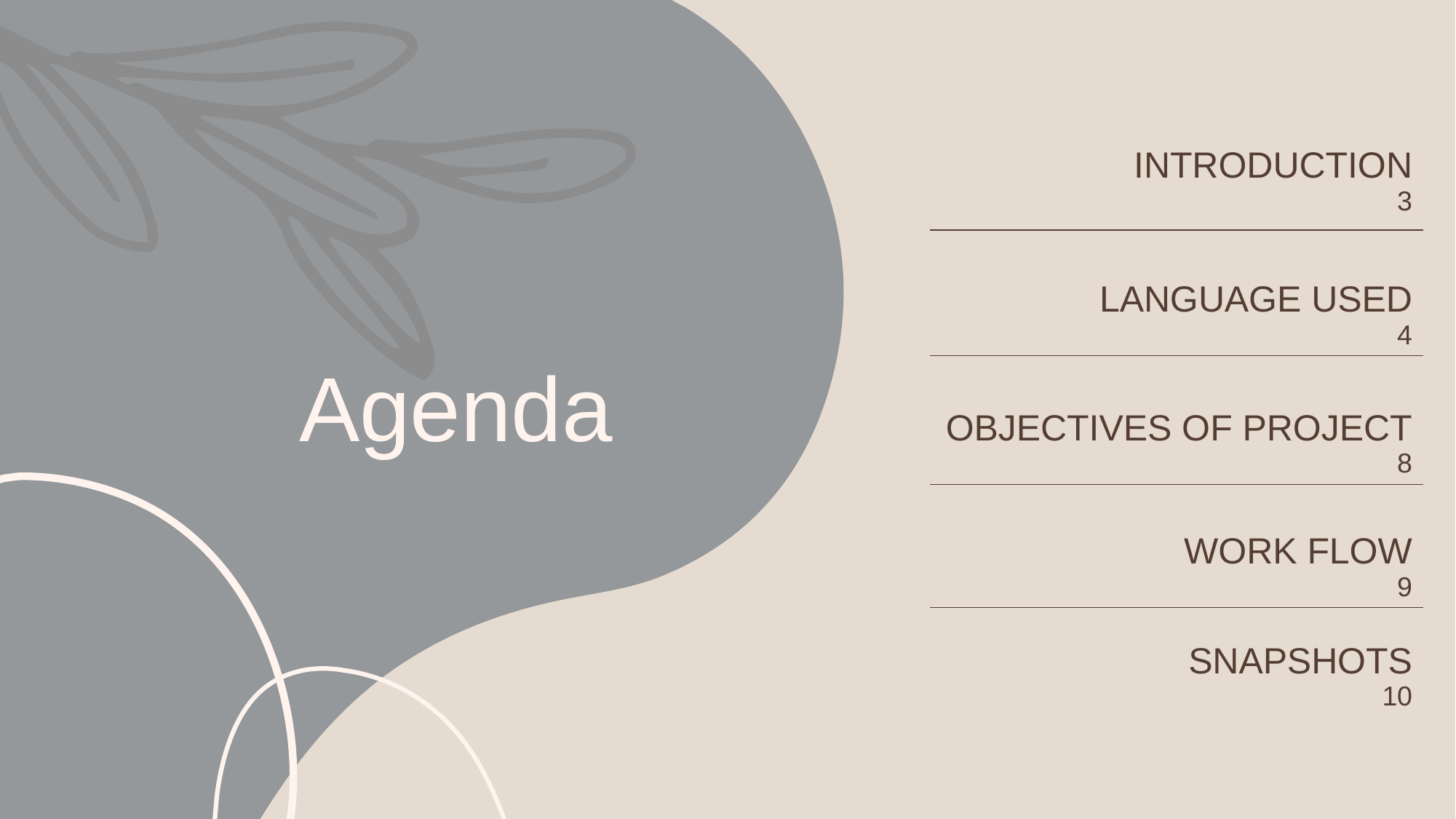

| INTRODUCTION 3 |
| --- |
| LANGUAGE USED 4 |
| OBJECTIVES OF PROJECT 8 |
| WORK FLOW 9 |
| SNAPSHOTS 10 |
# Agenda